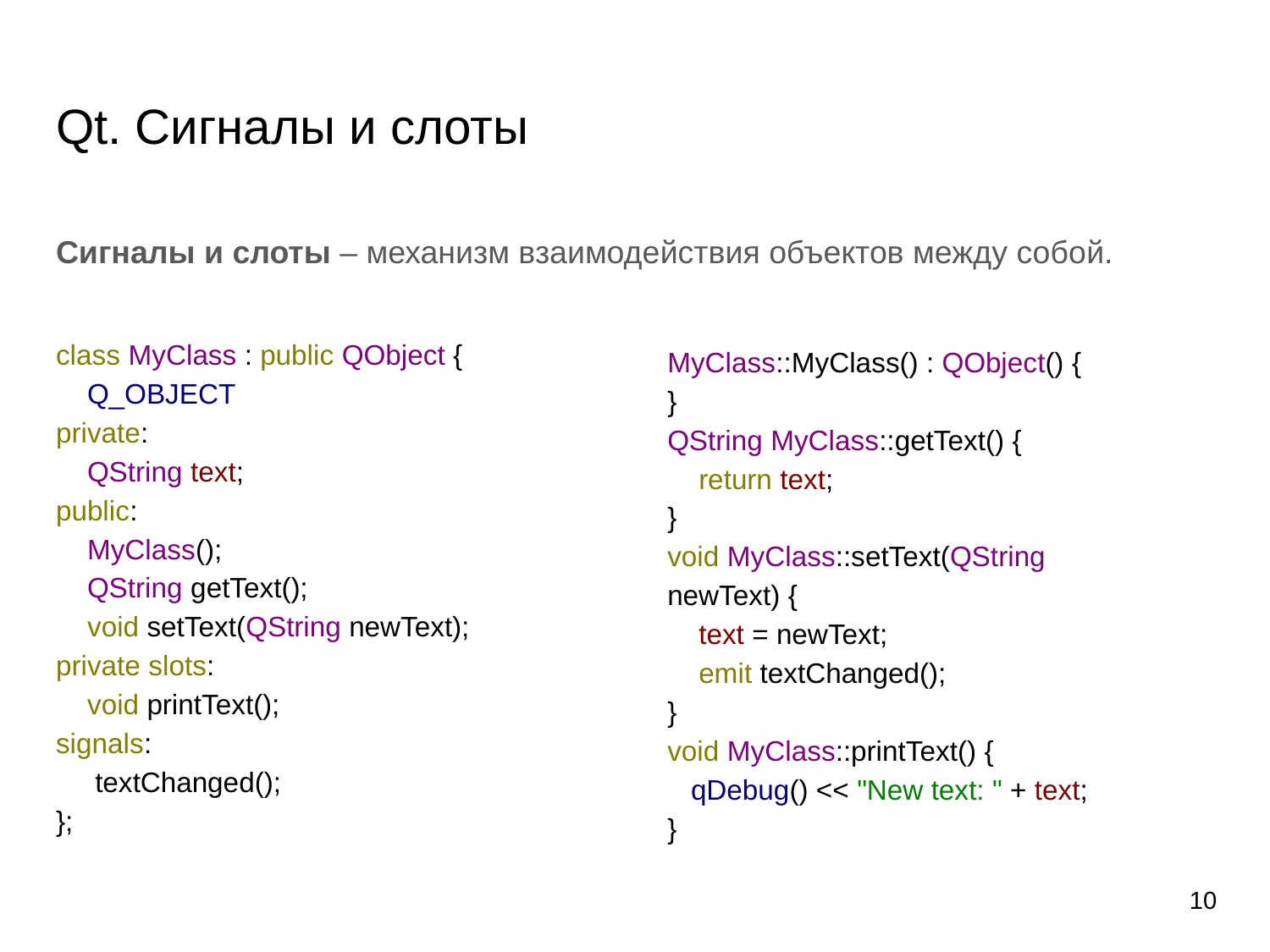

# Qt. Сигналы и слоты
Сигналы и слоты – механизм взаимодействия объектов между собой.
class MyClass : public QObject {
    Q_OBJECT
private:
    QString text;
public:
    MyClass();
    QString getText();
    void setText(QString newText);
private slots:
    void printText();
signals:
     textChanged();
};
MyClass::MyClass() : QObject() {
}
QString MyClass::getText() {
    return text;
}
void MyClass::setText(QString newText) {
    text = newText;
    emit textChanged();
}
void MyClass::printText() {
   qDebug() << "New text: " + text;
}
10